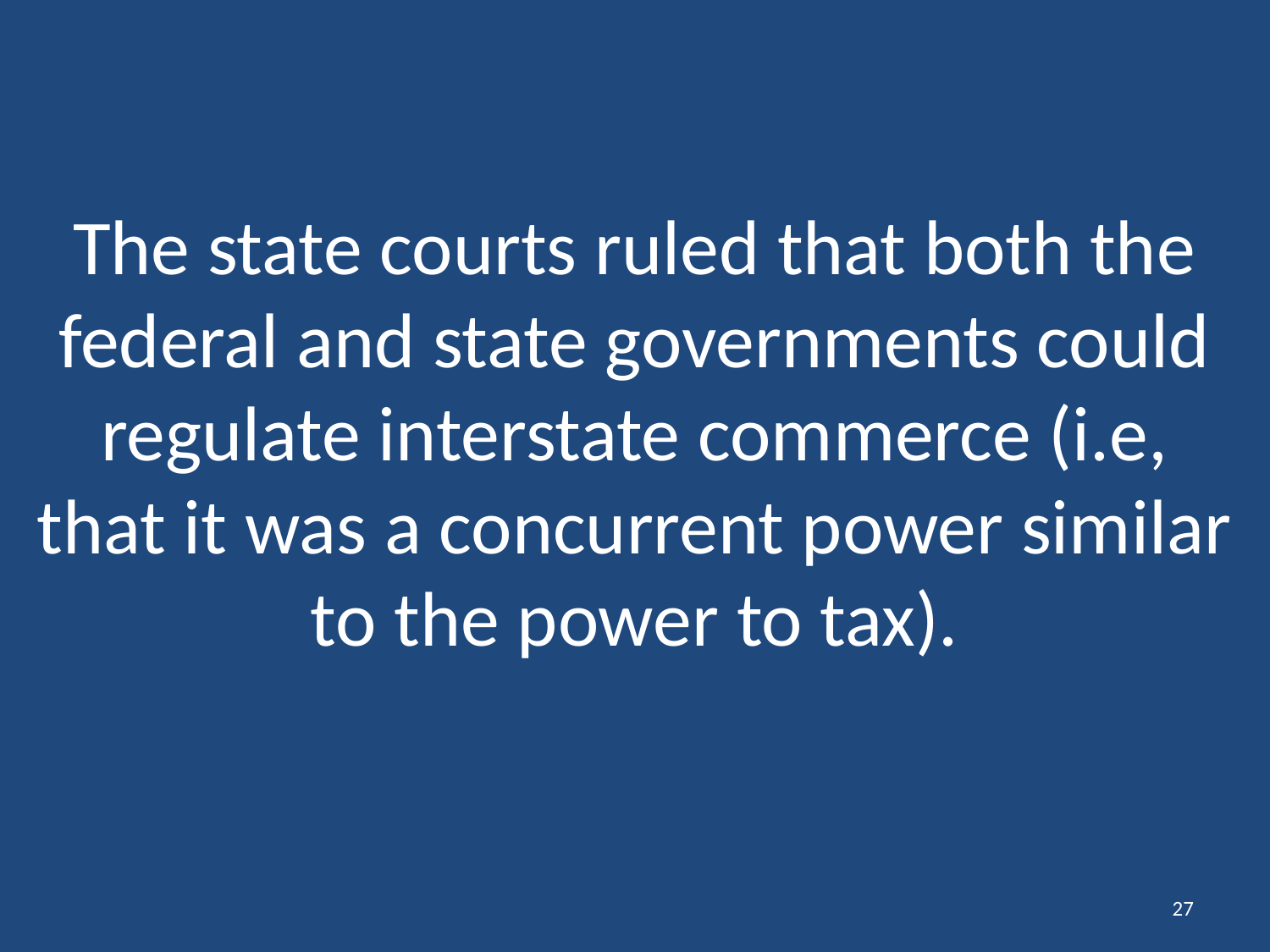

# The state courts ruled that both the federal and state governments could regulate interstate commerce (i.e, that it was a concurrent power similar to the power to tax).
27